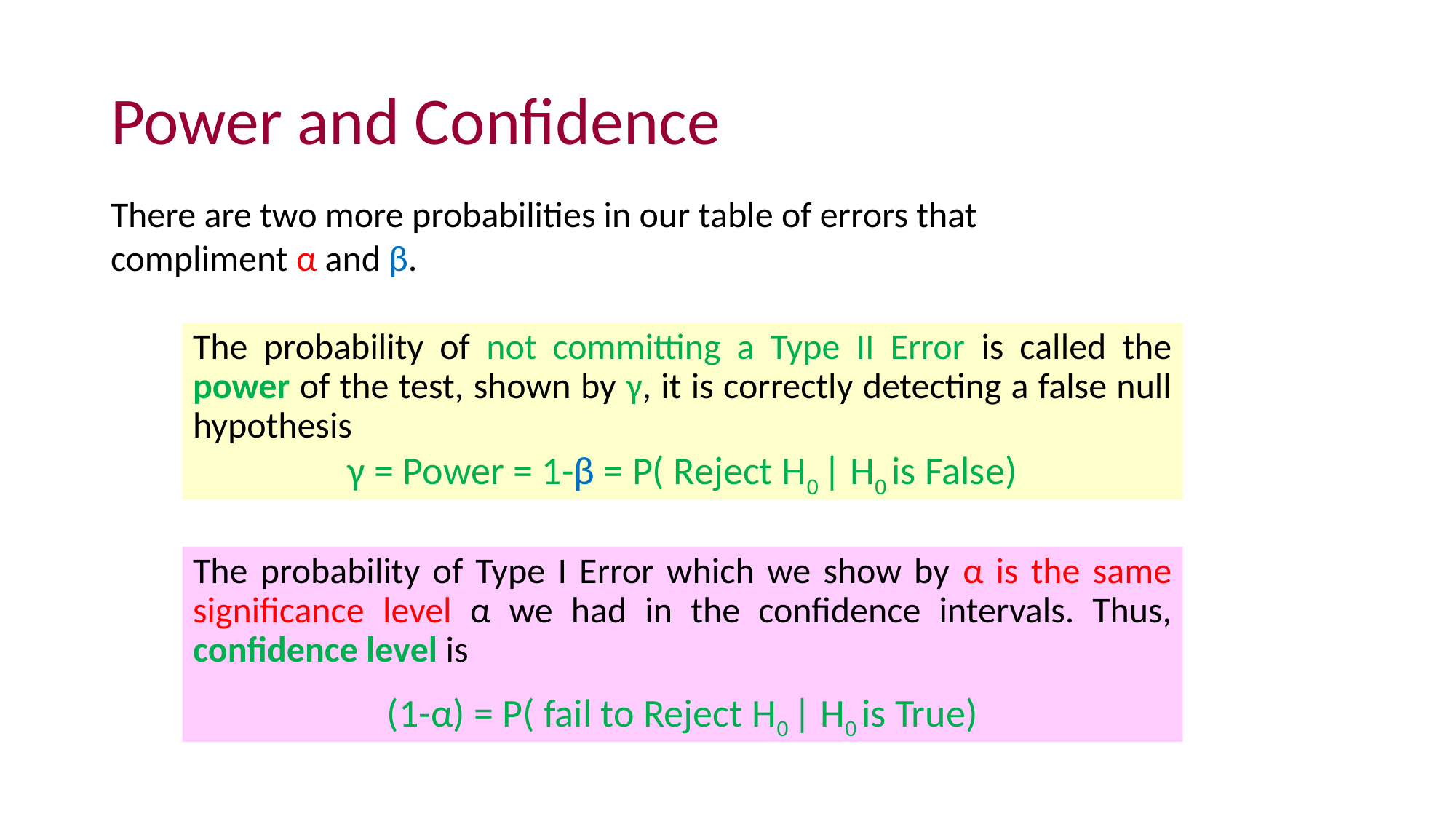

# Power and Confidence
There are two more probabilities in our table of errors that compliment α and β.
The probability of not committing a Type II Error is called the power of the test, shown by γ, it is correctly detecting a false null hypothesis
γ = Power = 1-β = P( Reject H0 | H0 is False)
The probability of Type I Error which we show by α is the same significance level α we had in the confidence intervals. Thus, confidence level is

(1-α) = P( fail to Reject H0 | H0 is True)